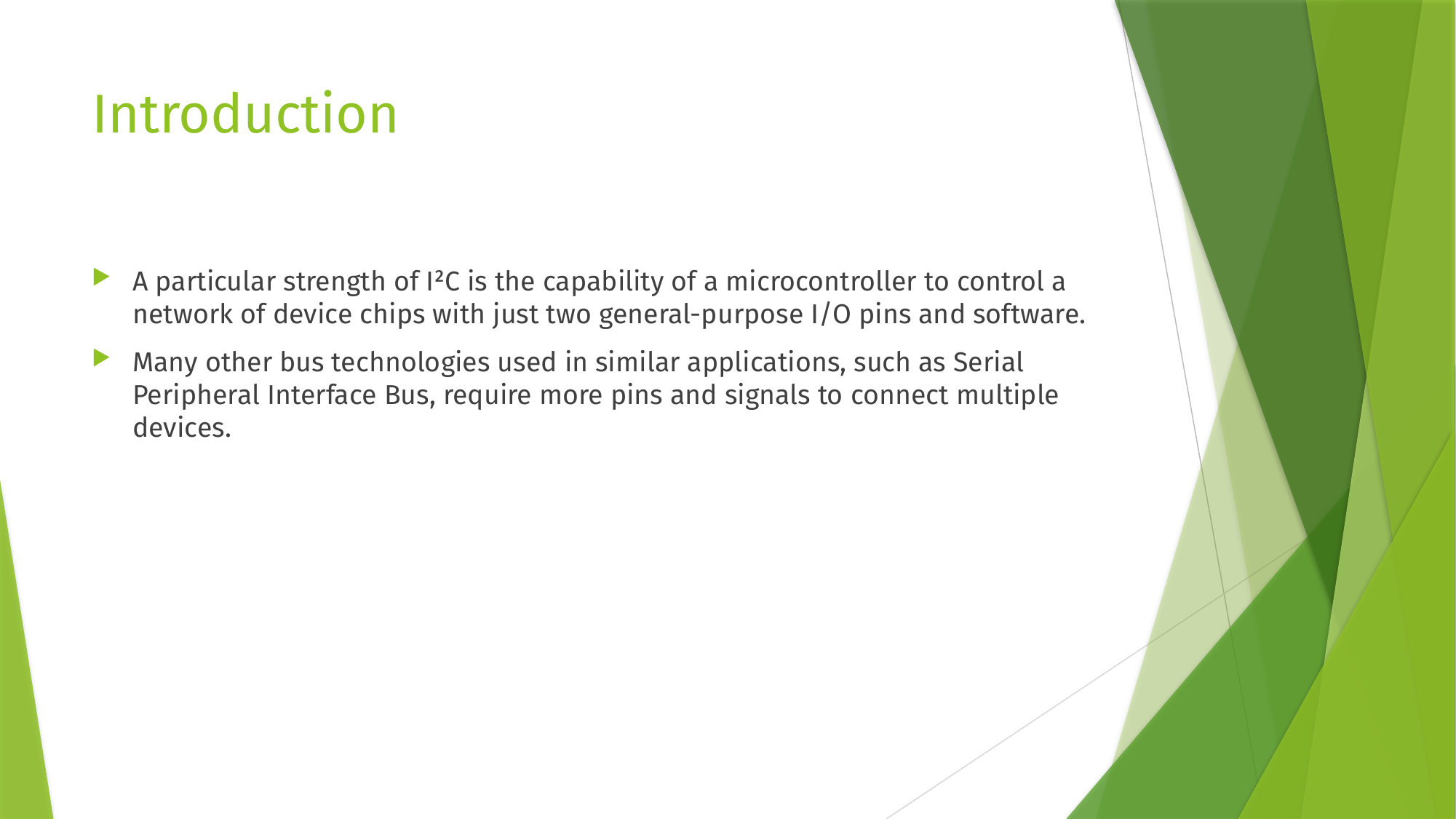

# Introduction
A particular strength of I²C is the capability of a microcontroller to control a network of device chips with just two general-purpose I/O pins and software.
Many other bus technologies used in similar applications, such as Serial Peripheral Interface Bus, require more pins and signals to connect multiple devices.